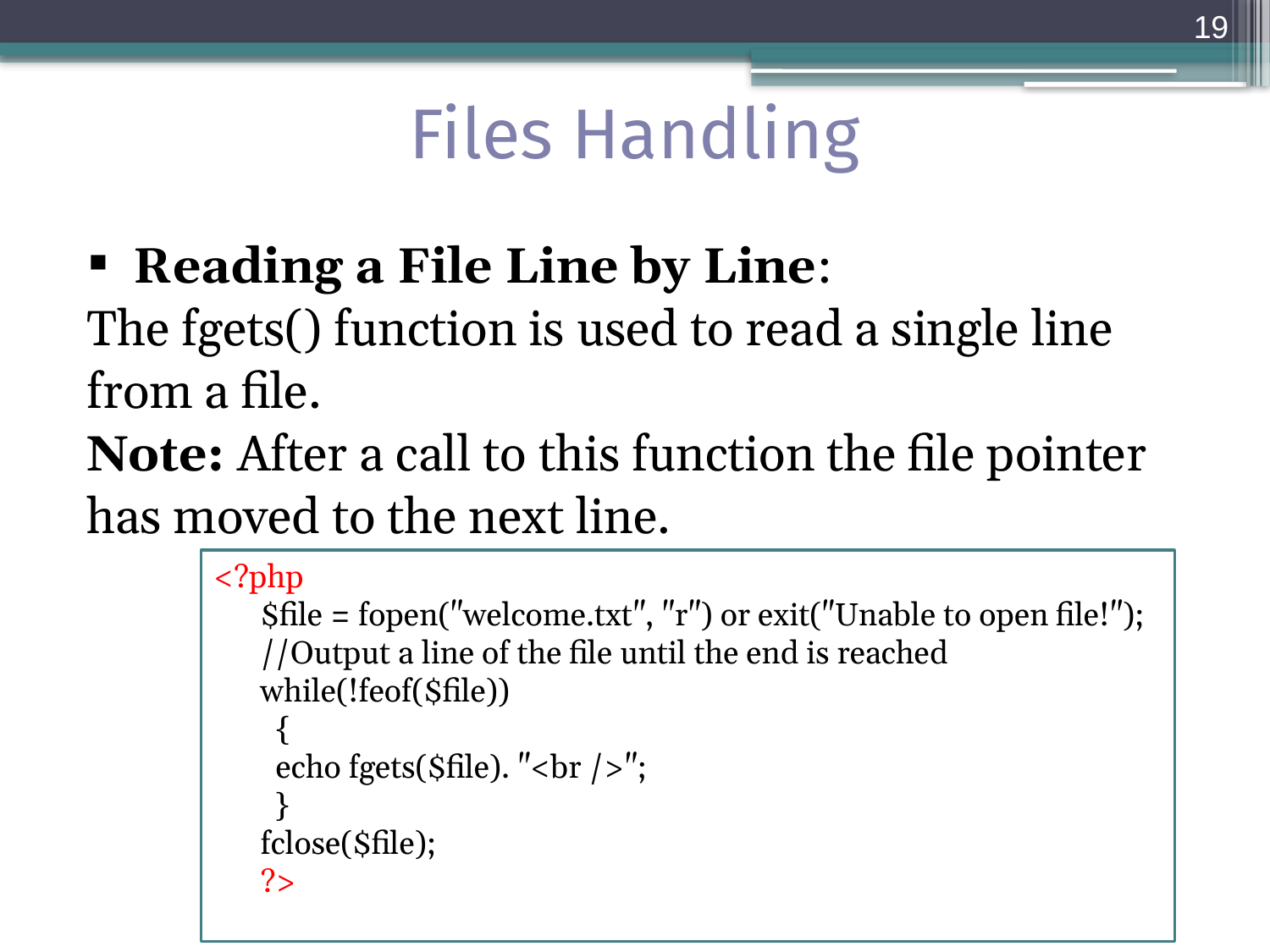

19
# Files Handling
| Reading a File Line by Line: The fgets() function is used to read a single line from a file. Note: After a call to this function the file pointer has moved to the next line. |
| --- |
<?php
$file = fopen("welcome.txt", "r") or exit("Unable to open file!");
//Output a line of the file until the end is reached
while(!feof($file))
  {
  echo fgets($file). "<br />";
  }
fclose($file);
?>